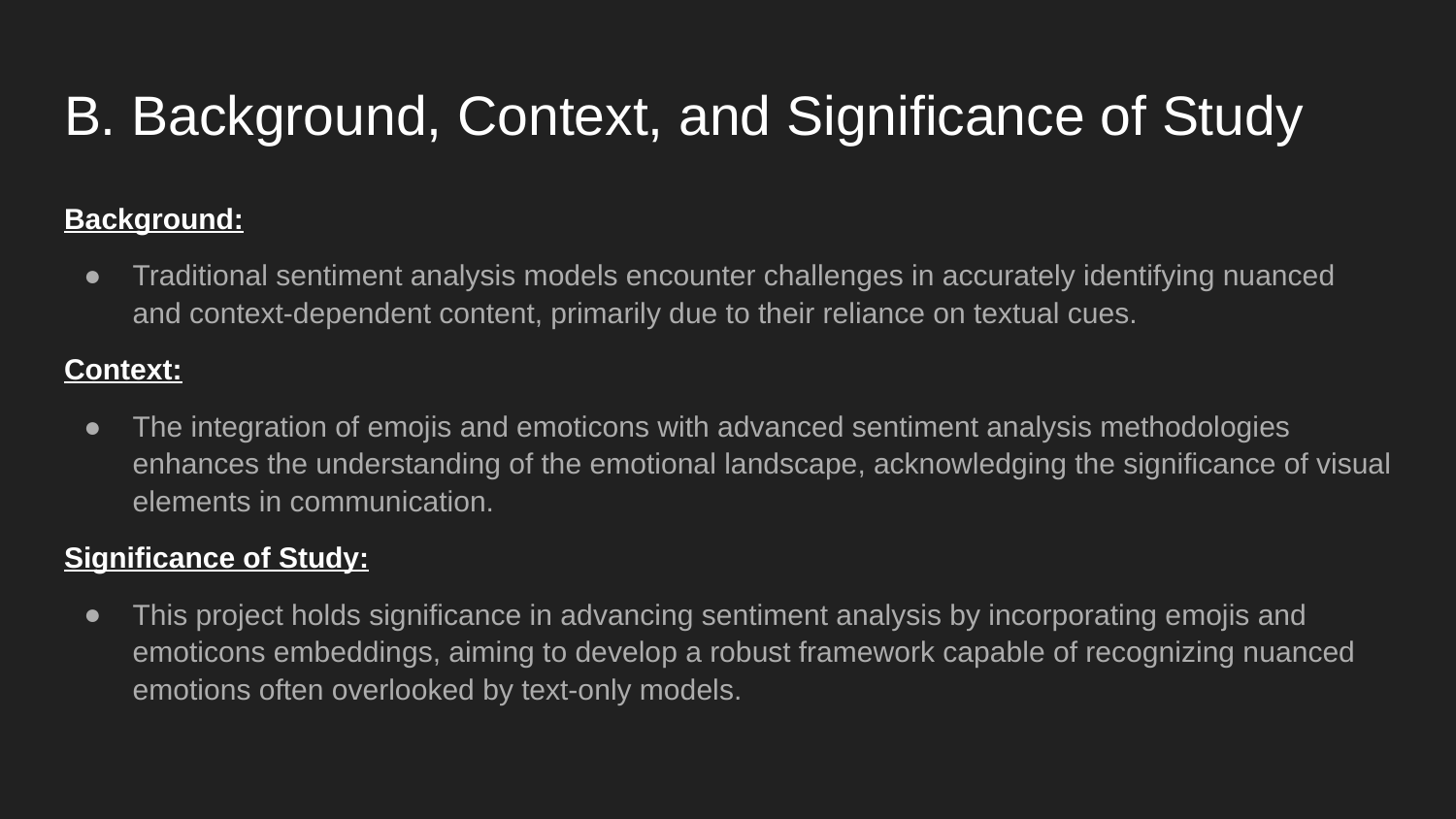

# B. Background, Context, and Significance of Study
Background:
Traditional sentiment analysis models encounter challenges in accurately identifying nuanced and context-dependent content, primarily due to their reliance on textual cues.
Context:
The integration of emojis and emoticons with advanced sentiment analysis methodologies enhances the understanding of the emotional landscape, acknowledging the significance of visual elements in communication.
Significance of Study:
This project holds significance in advancing sentiment analysis by incorporating emojis and emoticons embeddings, aiming to develop a robust framework capable of recognizing nuanced emotions often overlooked by text-only models.